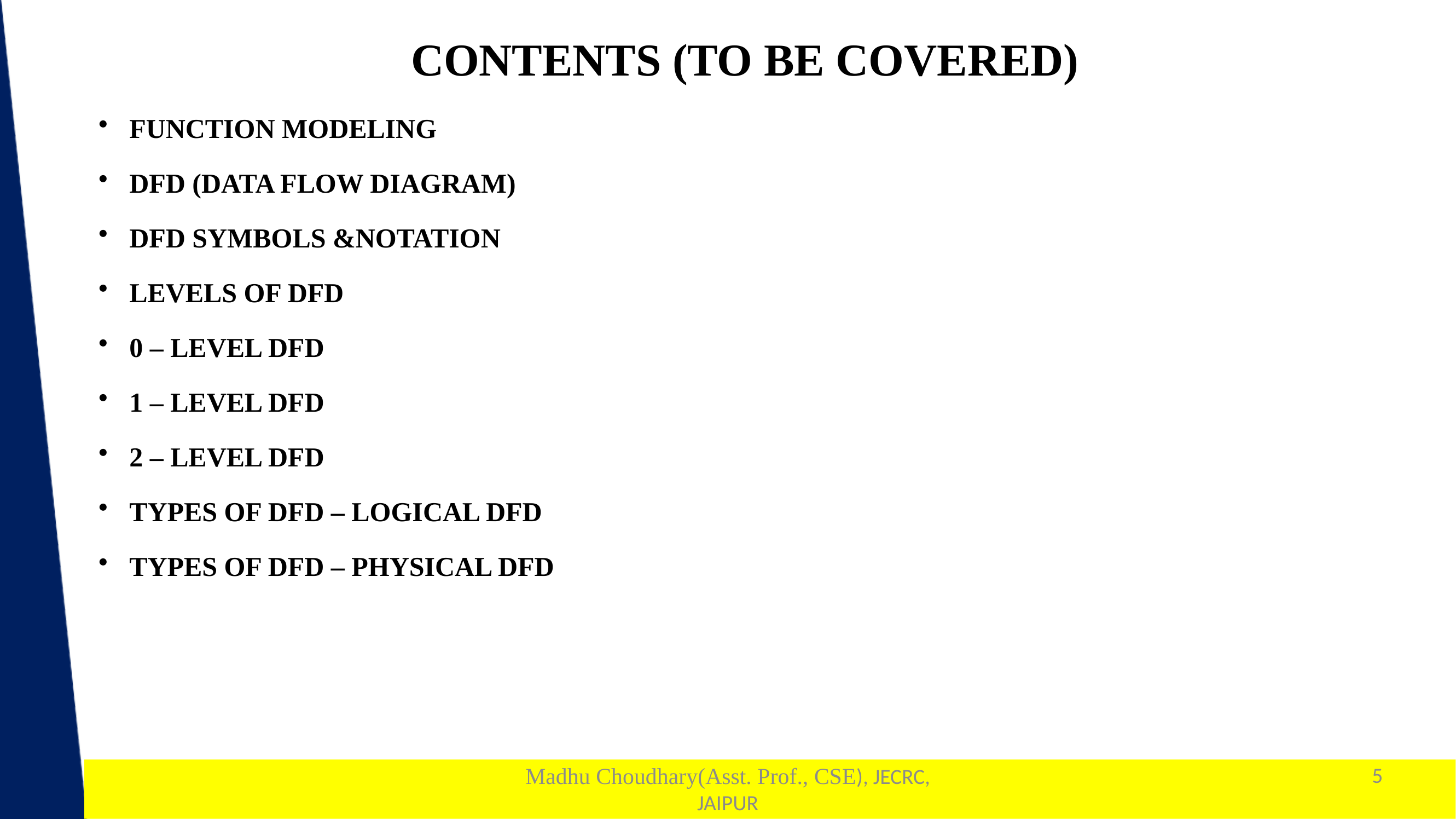

CONTENTS (TO BE COVERED)
FUNCTION MODELING
DFD (DATA FLOW DIAGRAM)
DFD SYMBOLS &NOTATION
LEVELS OF DFD
0 – LEVEL DFD
1 – LEVEL DFD
2 – LEVEL DFD
TYPES OF DFD – LOGICAL DFD
TYPES OF DFD – PHYSICAL DFD

Madhu Choudhary(Asst. Prof., CSE), JECRC, JAIPUR
5
1